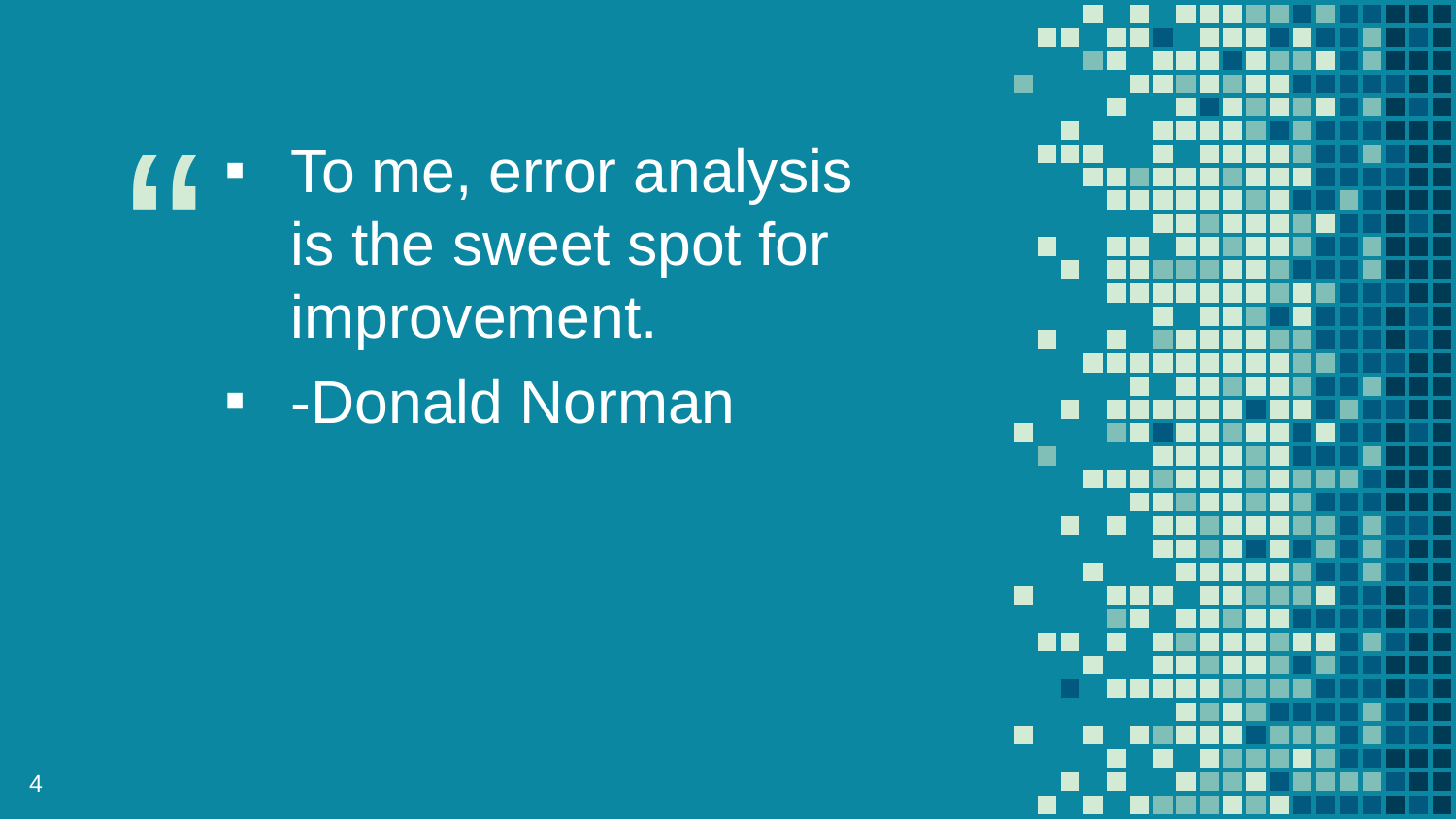

To me, error analysis is the sweet spot for improvement.
-Donald Norman
4